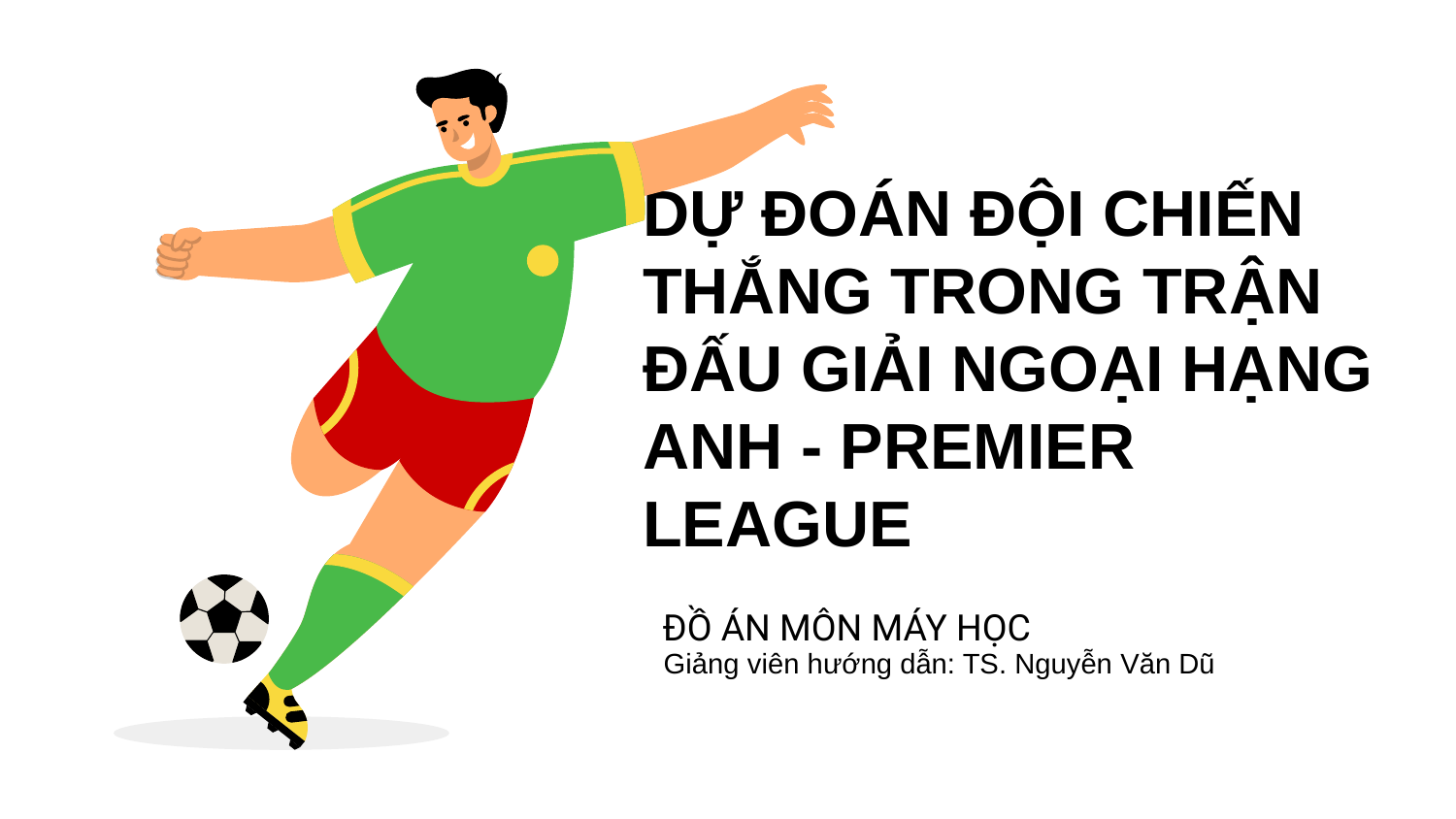

# DỰ ĐOÁN ĐỘI CHIẾN THẮNG TRONG TRẬN ĐẤU GIẢI NGOẠI HẠNG ANH - PREMIER LEAGUE
ĐỒ ÁN MÔN MÁY HỌC
Giảng viên hướng dẫn: TS. Nguyễn Văn Dũ